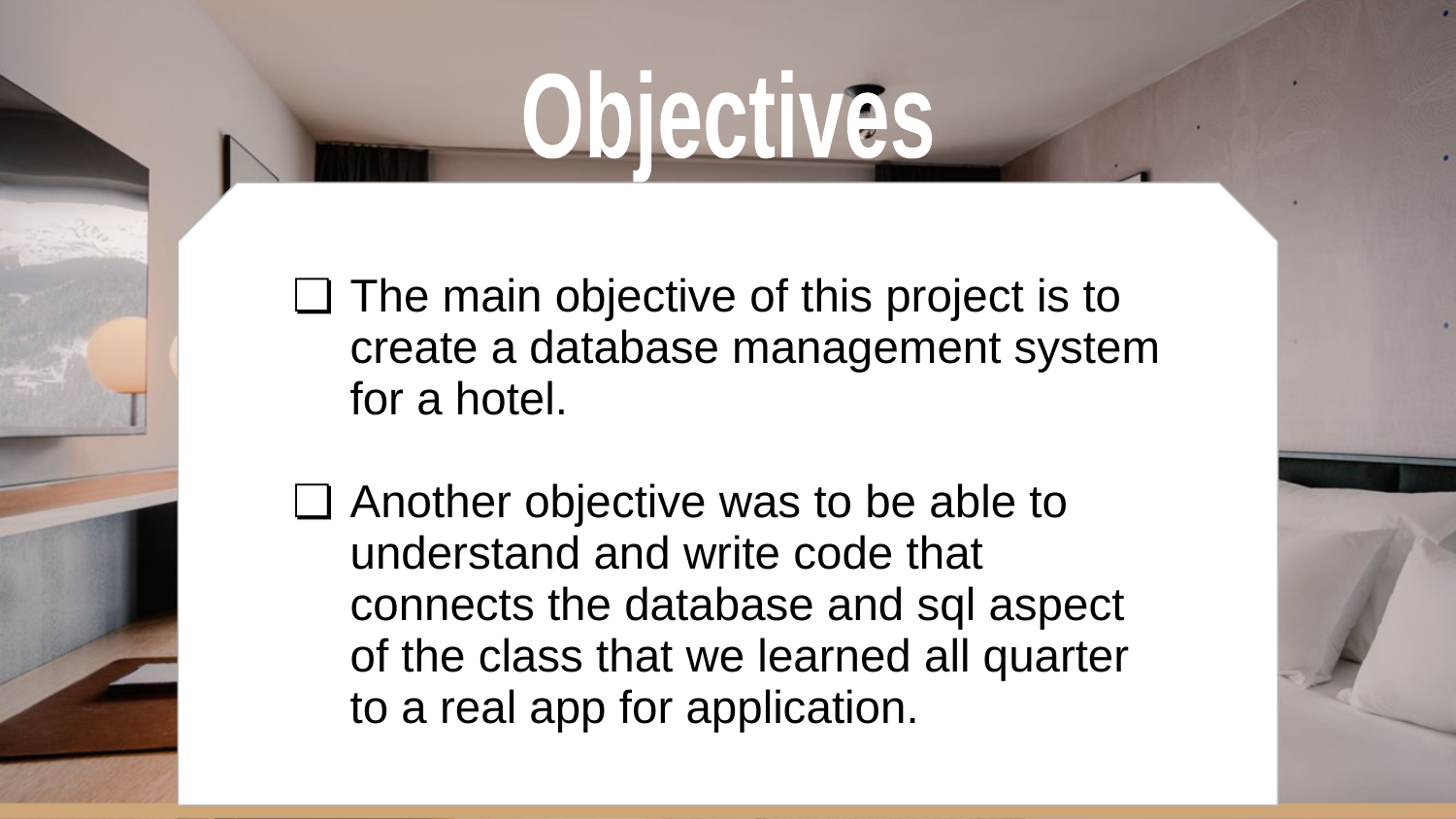

Objectives

The main objective of this project is to create a database management system for a hotel.

Another objective was to be able to understand and write code that connects the database and sql aspect of the class that we learned all quarter to a real app for application.